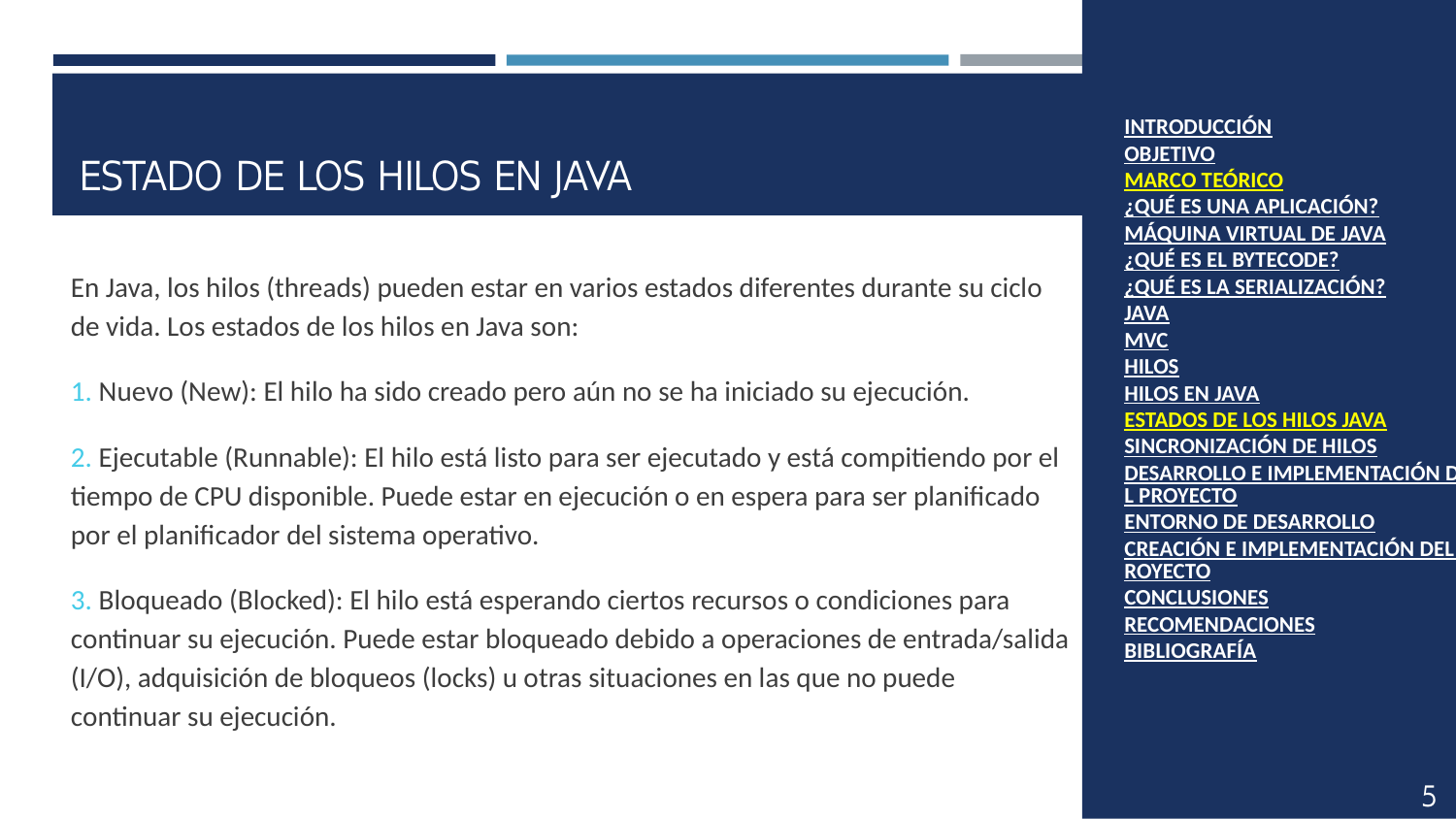

INTRODUCCIÓN
OBJETIVO
MARCO TEÓRICO
¿QUÉ ES UNA APLICACIÓN?
MÁQUINA VIRTUAL DE JAVA
¿QUÉ ES EL BYTECODE?
¿QUÉ ES LA SERIALIZACIÓN?
JAVA
MVC
HILOS
HILOS EN JAVA
ESTADOS DE LOS HILOS JAVA
SINCRONIZACIÓN DE HILOS
DESARROLLO E IMPLEMENTACIÓN DEL PROYECTO
ENTORNO DE DESARROLLO
CREACIÓN E IMPLEMENTACIÓN DEL PROYECTO
CONCLUSIONES
RECOMENDACIONES
BIBLIOGRAFÍA
# ESTADO DE LOS HILOS EN JAVA
En Java, los hilos (threads) pueden estar en varios estados diferentes durante su ciclo de vida. Los estados de los hilos en Java son:
1. Nuevo (New): El hilo ha sido creado pero aún no se ha iniciado su ejecución.
2. Ejecutable (Runnable): El hilo está listo para ser ejecutado y está compitiendo por el tiempo de CPU disponible. Puede estar en ejecución o en espera para ser planificado por el planificador del sistema operativo.
3. Bloqueado (Blocked): El hilo está esperando ciertos recursos o condiciones para continuar su ejecución. Puede estar bloqueado debido a operaciones de entrada/salida (I/O), adquisición de bloqueos (locks) u otras situaciones en las que no puede continuar su ejecución.
5